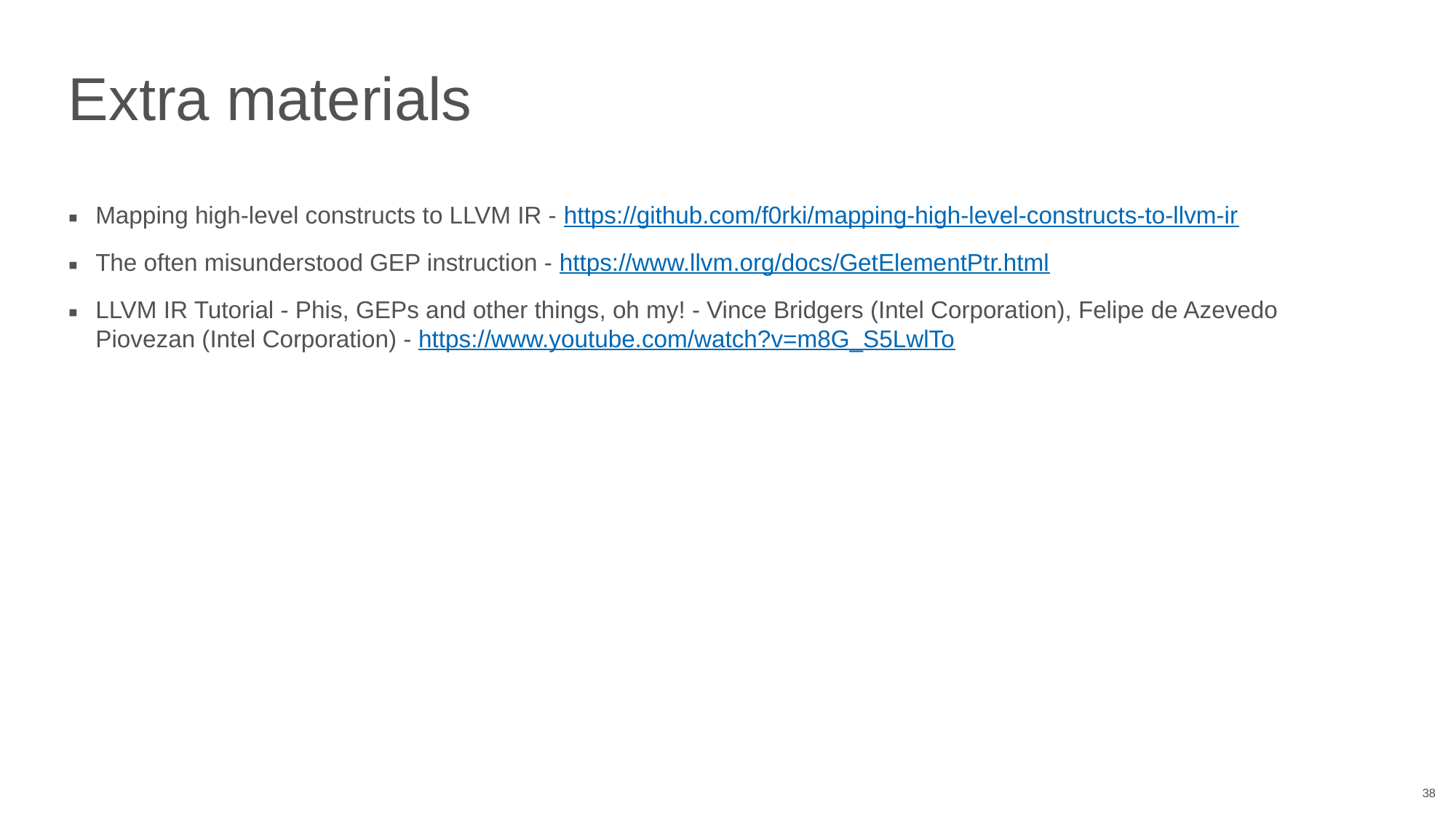

# Extra materials
Mapping high-level constructs to LLVM IR - https://github.com/f0rki/mapping-high-level-constructs-to-llvm-ir
The often misunderstood GEP instruction - https://www.llvm.org/docs/GetElementPtr.html
LLVM IR Tutorial - Phis, GEPs and other things, oh my! - Vince Bridgers (Intel Corporation), Felipe de Azevedo Piovezan (Intel Corporation) - https://www.youtube.com/watch?v=m8G_S5LwlTo